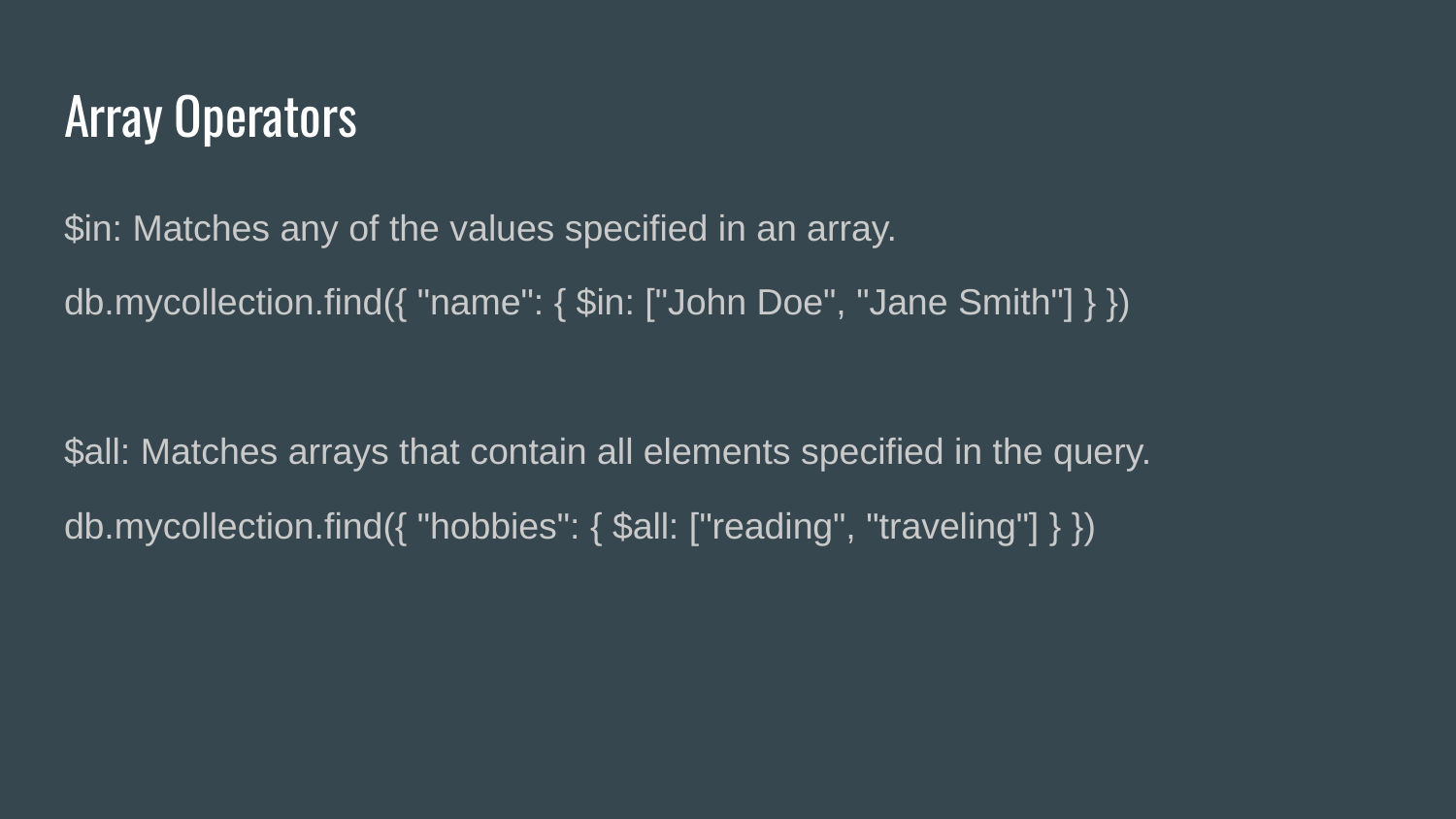

# Array Operators
$in: Matches any of the values specified in an array.
db.mycollection.find({ "name": { $in: ["John Doe", "Jane Smith"] } })

$all: Matches arrays that contain all elements specified in the query.
db.mycollection.find({ "hobbies": { $all: ["reading", "traveling"] } })